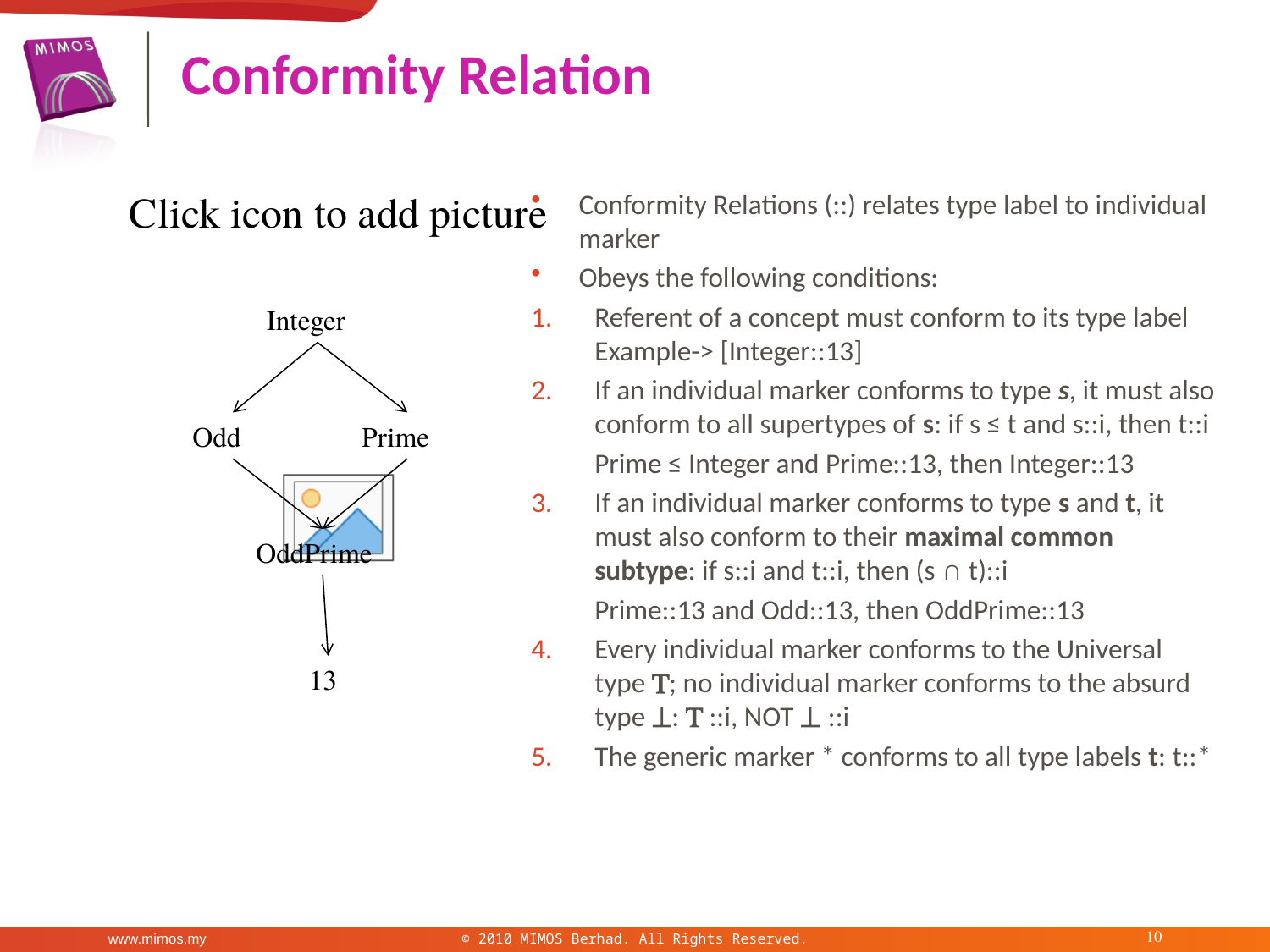

# Conformity Relation

Conformity Relations (::) relates type label to individual marker
Obeys the following conditions:
Referent of a concept must conform to its type label Example-> [Integer::13]
If an individual marker conforms to type s, it must also conform to all supertypes of s: if s ≤ t and s::i, then t::i
	Prime ≤ Integer and Prime::13, then Integer::13
If an individual marker conforms to type s and t, it must also conform to their maximal common subtype: if s::i and t::i, then (s ∩ t)::i
	Prime::13 and Odd::13, then OddPrime::13
Every individual marker conforms to the Universal type Τ; no individual marker conforms to the absurd type ⊥: Τ ::i, NOT ⊥ ::i
The generic marker * conforms to all type labels t: t::*

Integer
Odd
Prime
OddPrime
13
10
www.mimos.my
© 2010 MIMOS Berhad. All Rights Reserved.